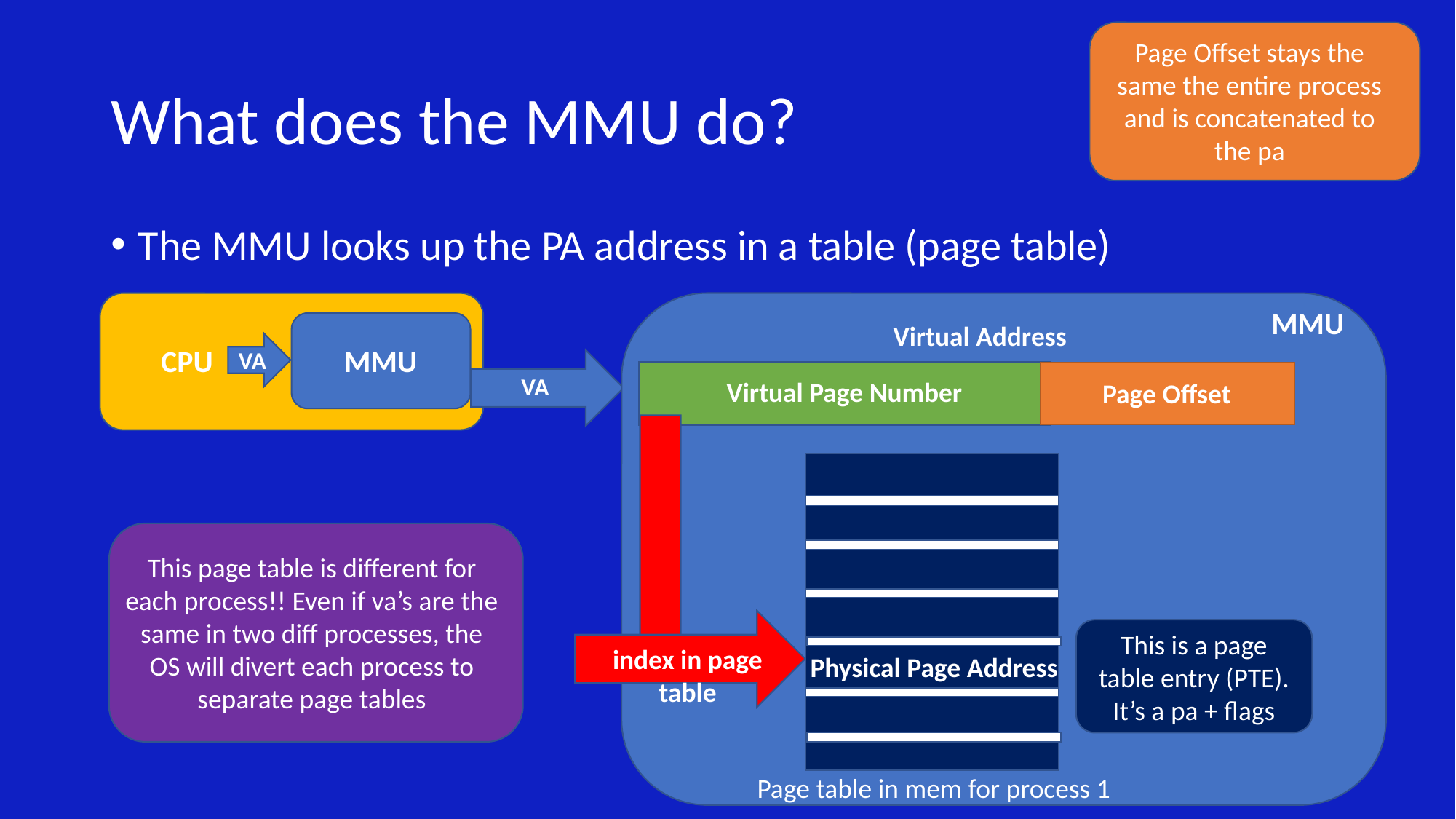

Page Offset stays the same the entire process and is concatenated to the pa
# What does the MMU do?
The MMU looks up the PA address in a table (page table)

MMU

Virtual Address

CPU
MMU
VA

VA
Virtual Page Number
Page Offset

This page table is different for each process!! Even if va’s are the same in two diff processes, the OS will divert each process to separate page tables

This is a page table entry (PTE). It’s a pa + flags
index in page table

Physical Page Address

Page table in mem for process 1